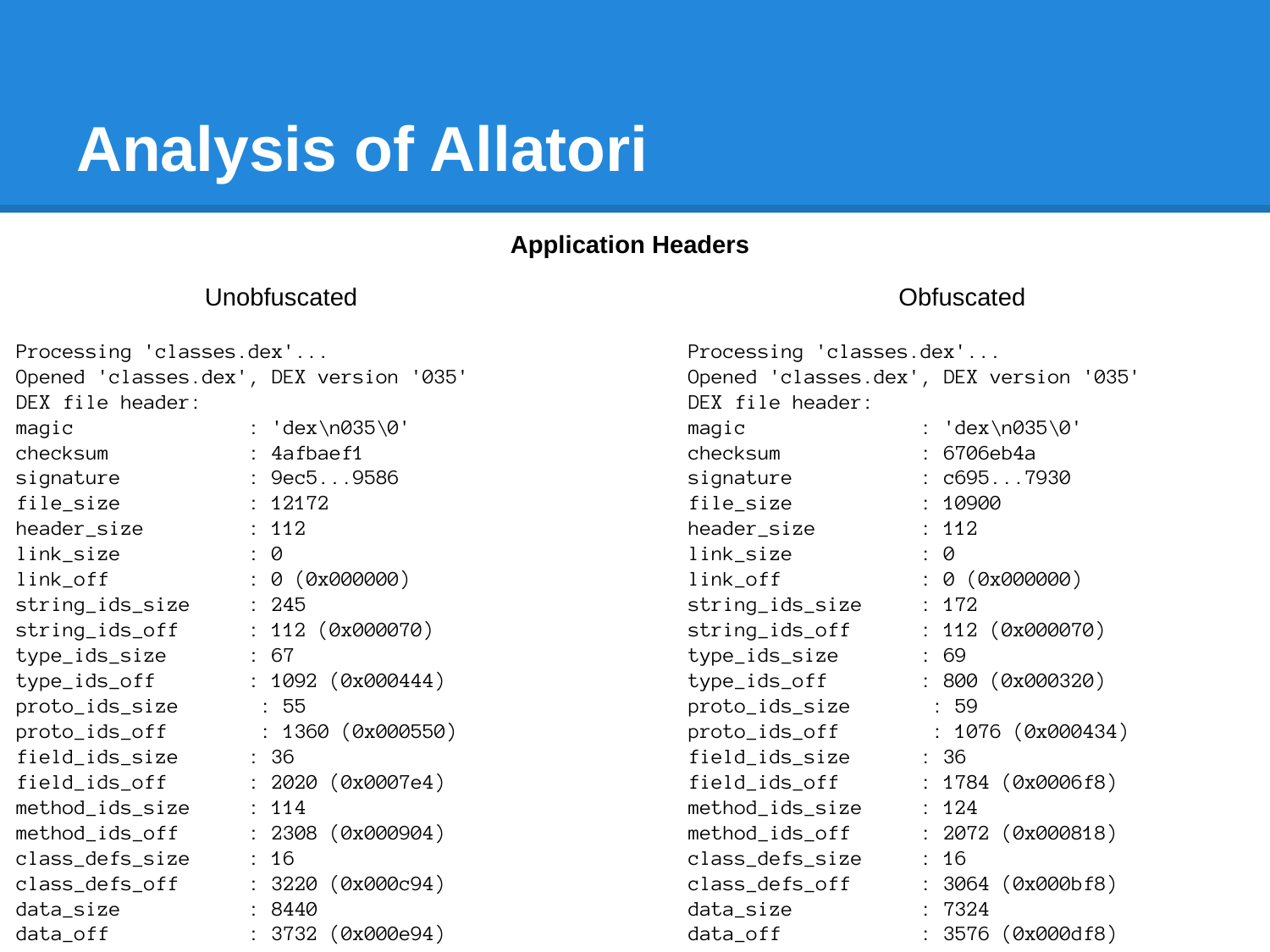

# Analysis of Allatori
Application Headers
Unobfuscated
Obfuscated
Processing 'classes.dex'...
Opened 'classes.dex', DEX version '035'
DEX file header:
magic               : 'dex\n035\0'
checksum            : 4afbaef1
signature           : 9ec5...9586
file_size           : 12172
header_size         : 112
link_size           : 0
link_off            : 0 (0x000000)
string_ids_size     : 245
string_ids_off      : 112 (0x000070)
type_ids_size       : 67
type_ids_off        : 1092 (0x000444)
proto_ids_size       : 55
proto_ids_off        : 1360 (0x000550)
field_ids_size      : 36
field_ids_off       : 2020 (0x0007e4)
method_ids_size     : 114
method_ids_off      : 2308 (0x000904)
class_defs_size     : 16
class_defs_off      : 3220 (0x000c94)
data_size           : 8440
data_off            : 3732 (0x000e94)
Processing 'classes.dex'...
Opened 'classes.dex', DEX version '035'
DEX file header:
magic               : 'dex\n035\0'
checksum            : 6706eb4a
signature           : c695...7930
file_size           : 10900
header_size         : 112
link_size           : 0
link_off            : 0 (0x000000)
string_ids_size     : 172
string_ids_off      : 112 (0x000070)
type_ids_size       : 69
type_ids_off        : 800 (0x000320)
proto_ids_size       : 59
proto_ids_off        : 1076 (0x000434)
field_ids_size      : 36
field_ids_off       : 1784 (0x0006f8)
method_ids_size     : 124
method_ids_off      : 2072 (0x000818)
class_defs_size     : 16
class_defs_off      : 3064 (0x000bf8)
data_size           : 7324
data_off            : 3576 (0x000df8)